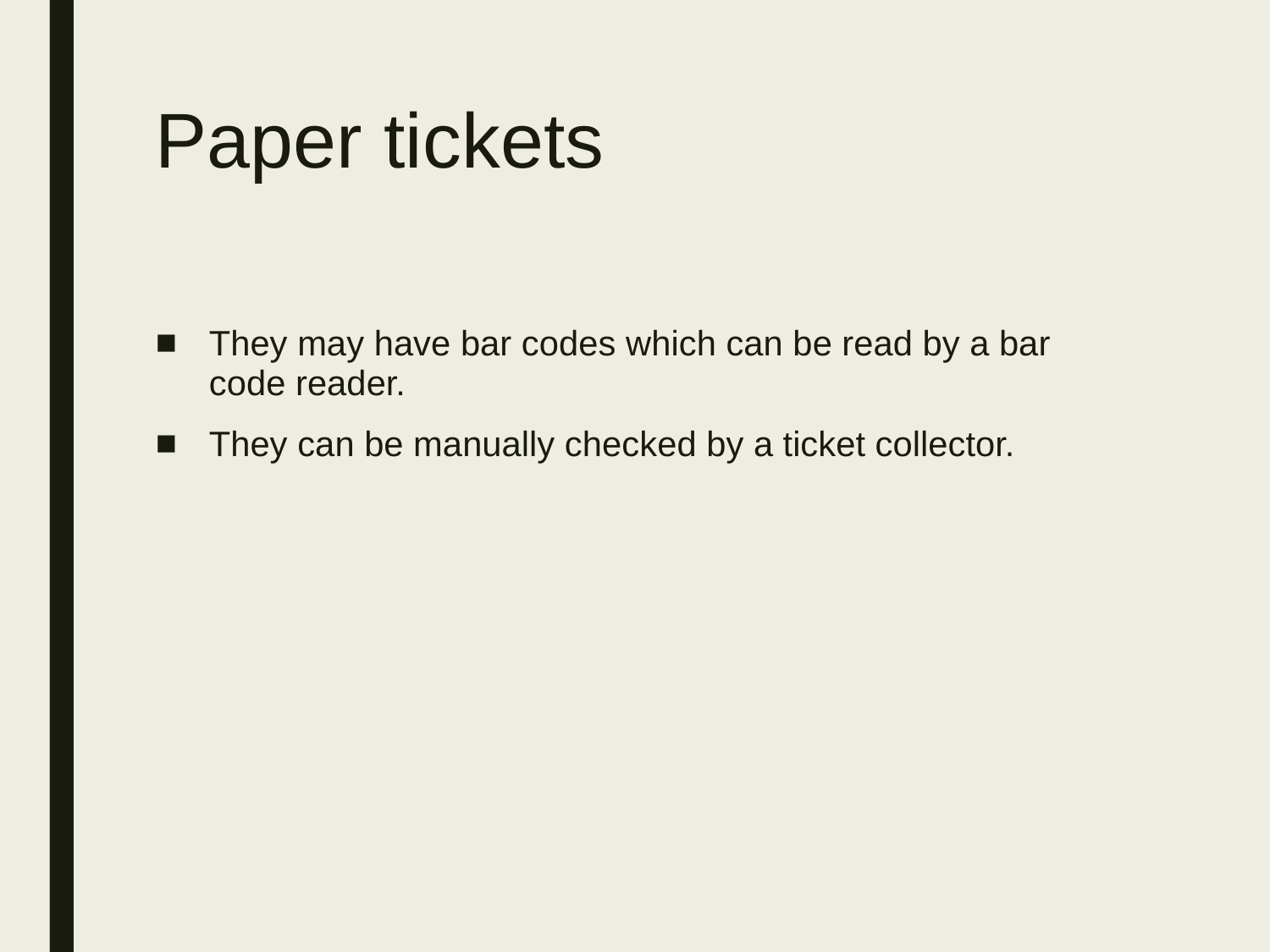

# Paper tickets
They may have bar codes which can be read by a bar code reader.
They can be manually checked by a ticket collector.